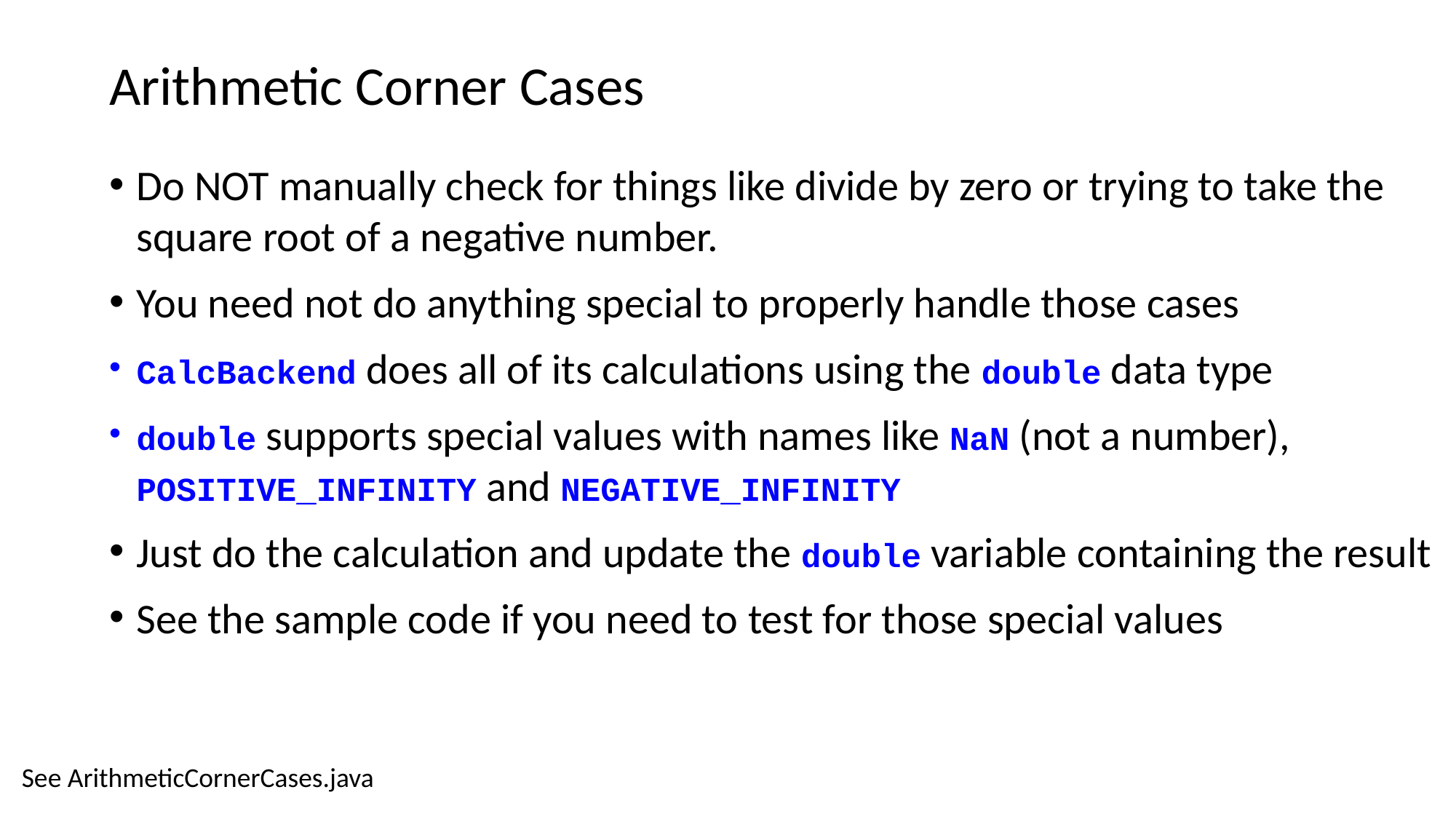

# Arithmetic Corner Cases
Do NOT manually check for things like divide by zero or trying to take the square root of a negative number.
You need not do anything special to properly handle those cases
CalcBackend does all of its calculations using the double data type
double supports special values with names like NaN (not a number), POSITIVE_INFINITY and NEGATIVE_INFINITY
Just do the calculation and update the double variable containing the result
See the sample code if you need to test for those special values
See ArithmeticCornerCases.java